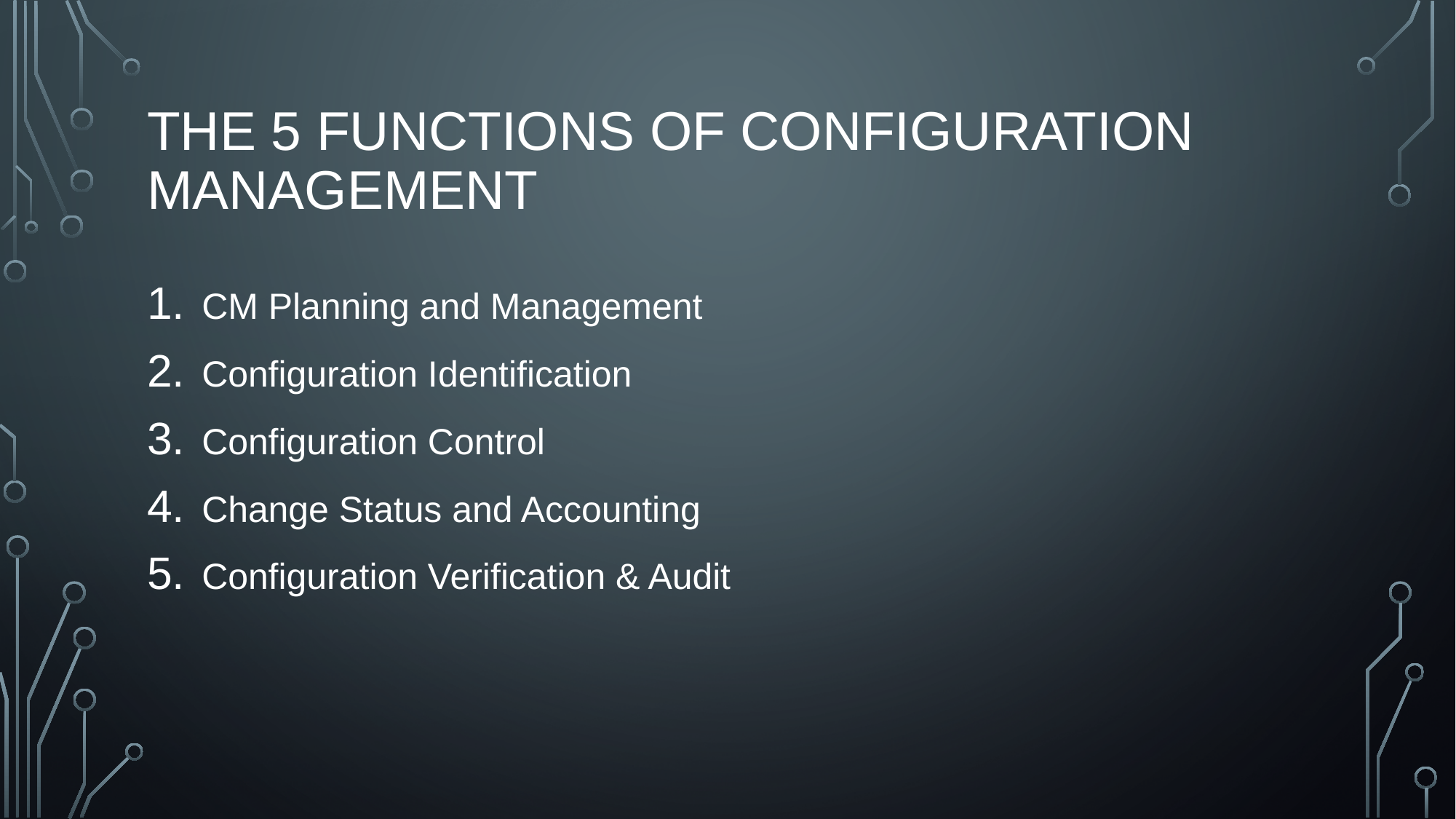

# The 5 functions of configuration management
CM Planning and Management
Configuration Identification
Configuration Control
Change Status and Accounting
Configuration Verification & Audit